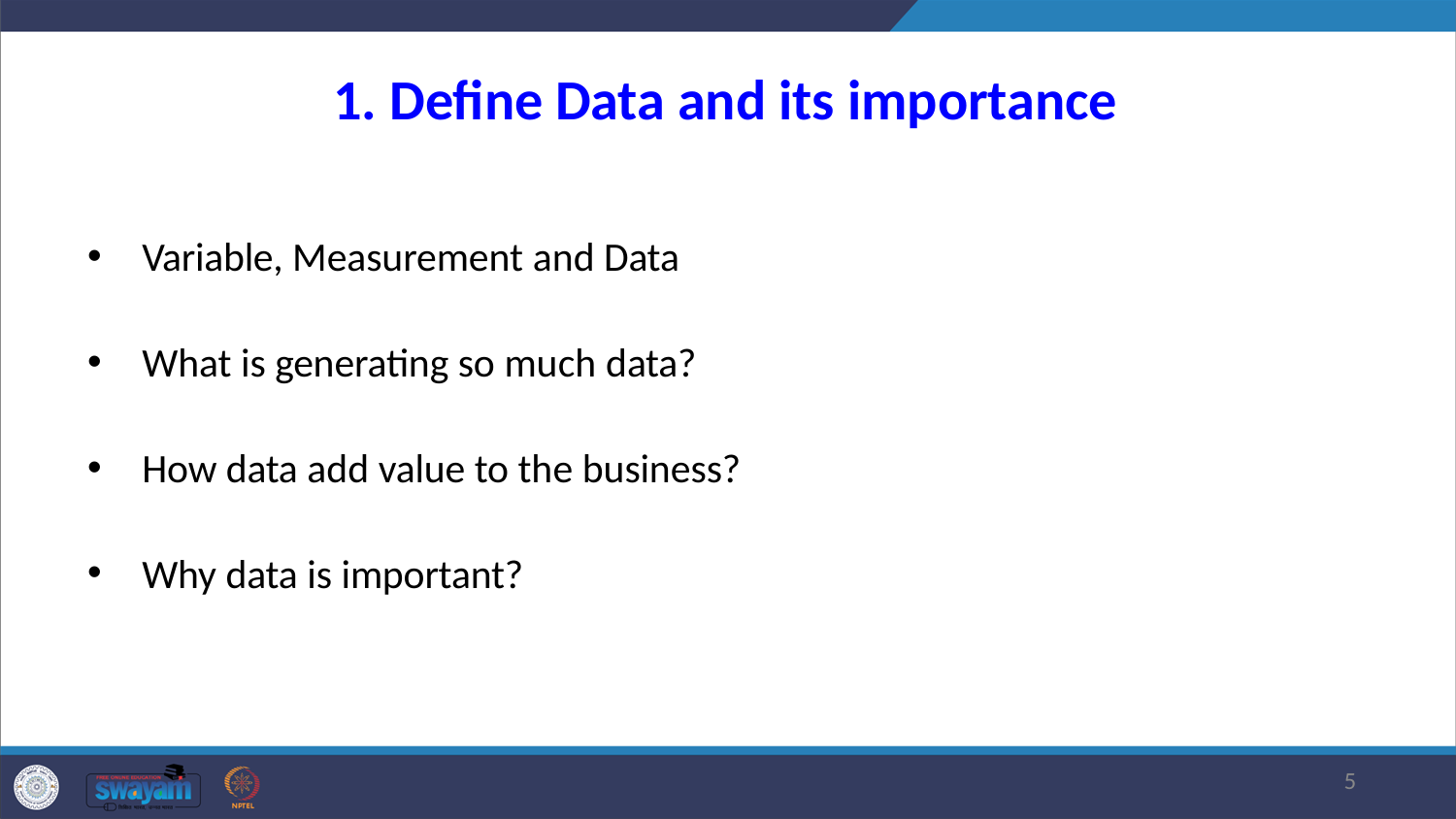

# 1. Define Data and its importance
Variable, Measurement and Data

What is generating so much data?

How data add value to the business?

Why data is important?
5